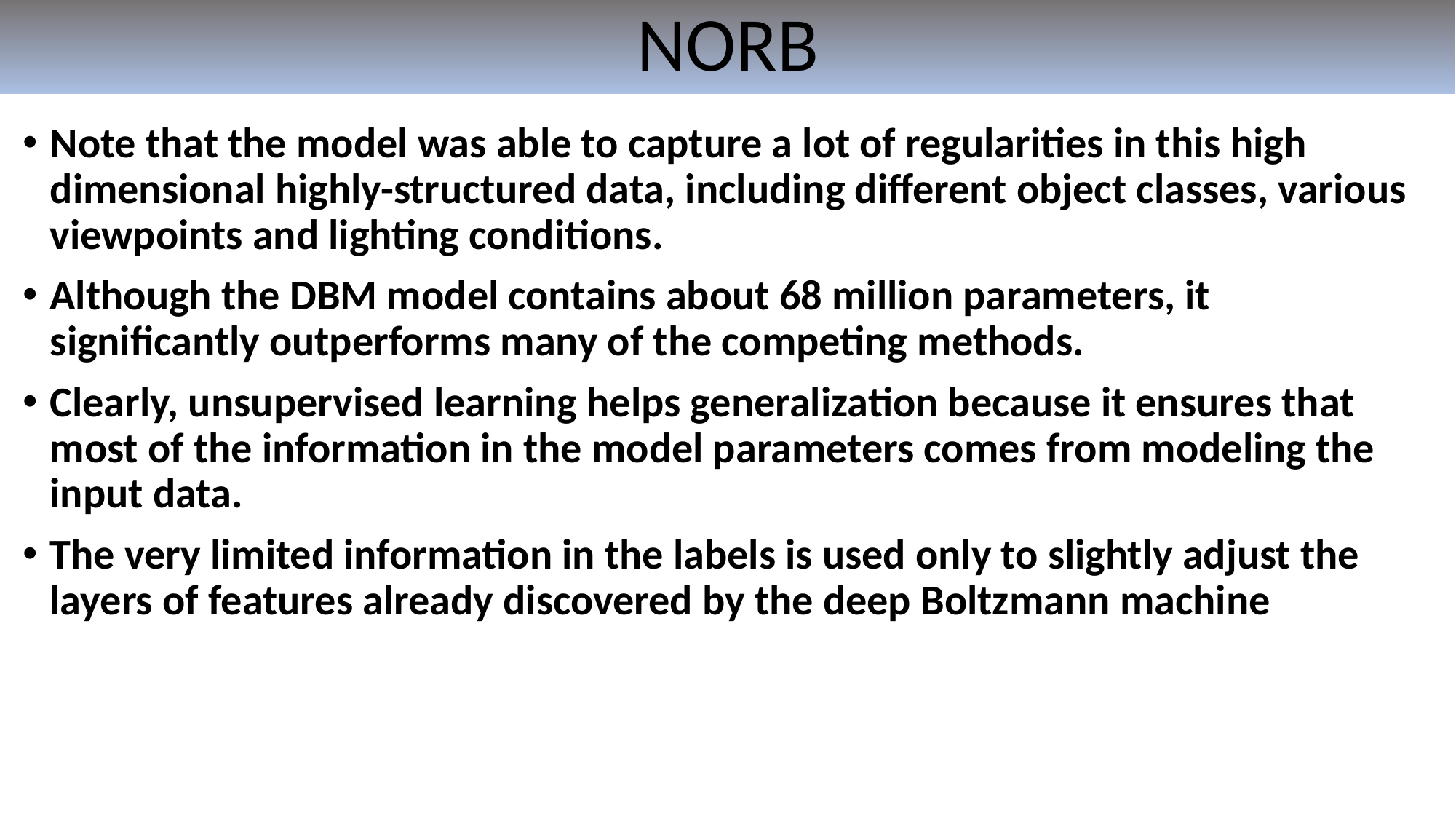

NORB
Note that the model was able to capture a lot of regularities in this high dimensional highly-structured data, including different object classes, various viewpoints and lighting conditions.
Although the DBM model contains about 68 million parameters, it signiﬁcantly outperforms many of the competing methods.
Clearly, unsupervised learning helps generalization because it ensures that most of the information in the model parameters comes from modeling the input data.
The very limited information in the labels is used only to slightly adjust the layers of features already discovered by the deep Boltzmann machine